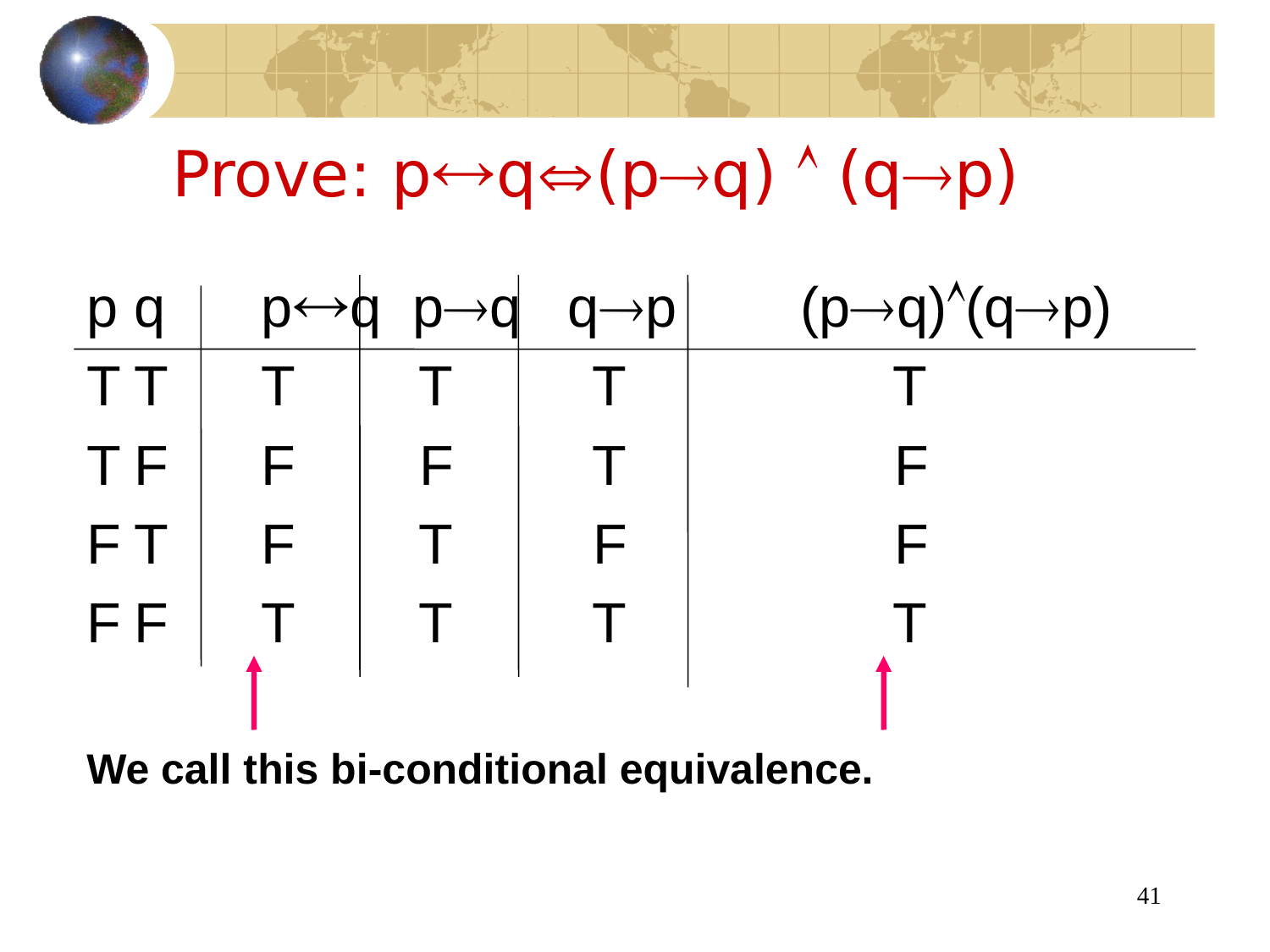

Prove: p↔q⇔(p→q) ∧ (q→p)
p	q	p↔q  p→q   q→p	  (p→q)∧(q→p)
T	T	T	  T	     T		        T
T	F	F	  F	     T		        F
F	T	F	  T	     F		        F
F	F	T	  T	     T		        T

We call this bi-conditional equivalence.

41